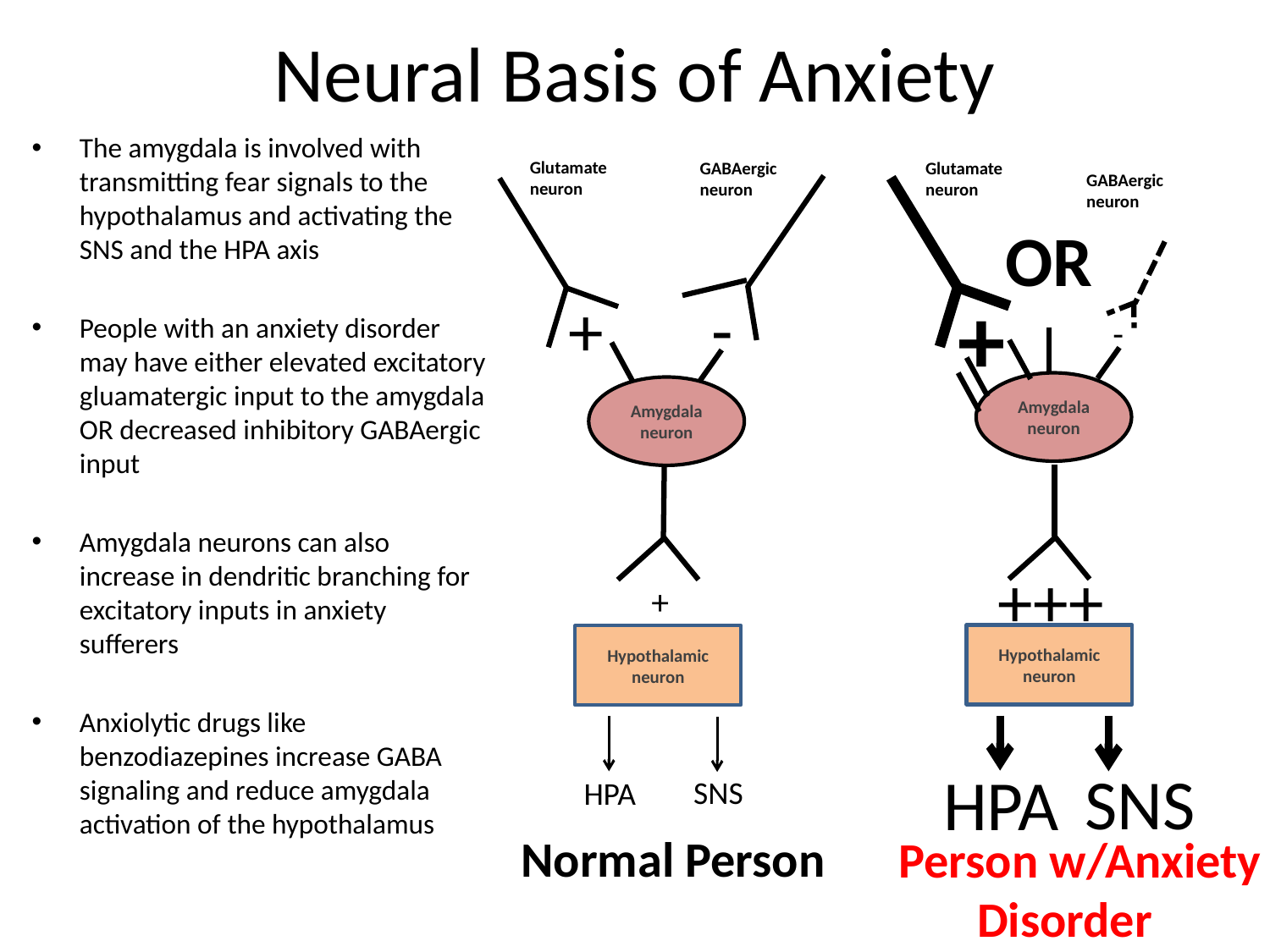

# Neural Basis of Anxiety
The amygdala is involved with transmitting fear signals to the hypothalamus and activating the SNS and the HPA axis

People with an anxiety disorder may have either elevated excitatory gluamatergic input to the amygdala OR decreased inhibitory GABAergic input

Amygdala neurons can also increase in dendritic branching for excitatory inputs in anxiety sufferers

Anxiolytic drugs like benzodiazepines increase GABA signaling and reduce amygdala activation of the hypothalamus

Glutamate
neuron
GABAergic
neuron
Glutamate
neuron
GABAergic
neuron
OR
+
-
+
-
Amygdala neuron
Amygdala neuron
+++
+
Hypothalamic neuron
Hypothalamic neuron
SNS
HPA
SNS
HPA
Normal Person
Person w/Anxiety
       Disorder